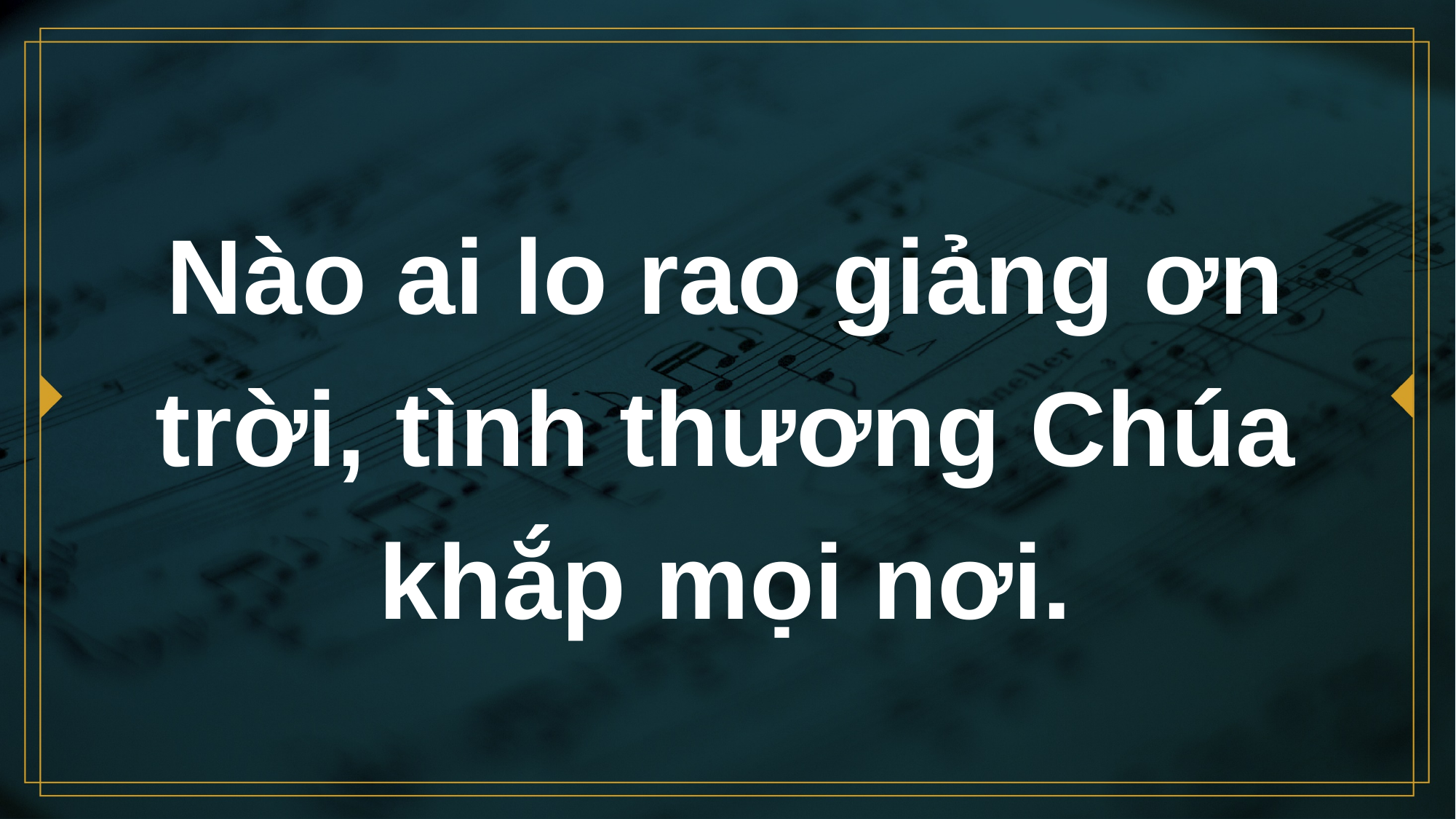

# Nào ai lo rao giảng ơn trời, tình thương Chúa khắp mọi nơi.